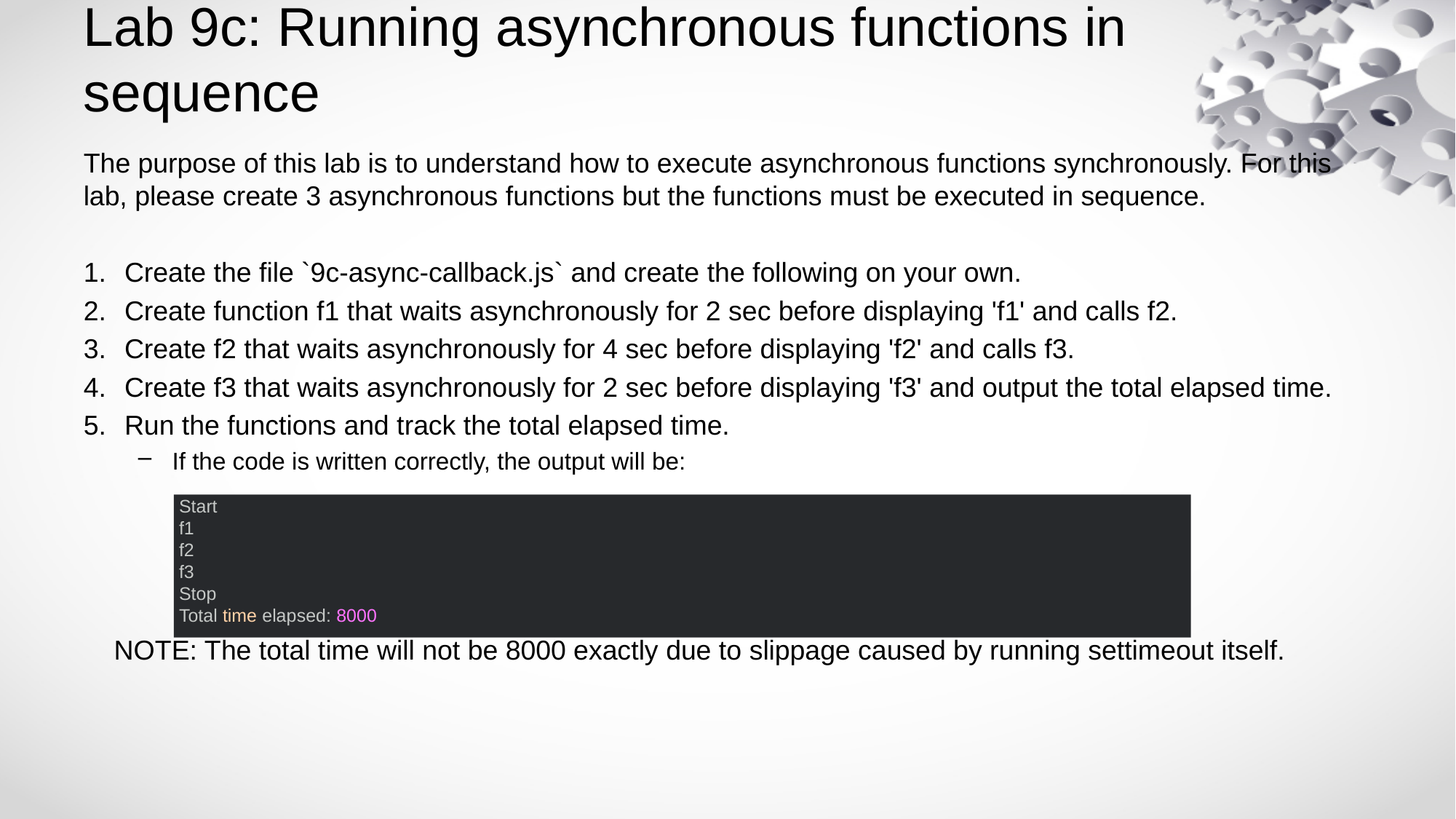

# Lab 9c: Running asynchronous functions in sequence
The purpose of this lab is to understand how to execute asynchronous functions synchronously. For this lab, please create 3 asynchronous functions but the functions must be executed in sequence.

Create the file `9c-async-callback.js` and create the following on your own.
Create function f1 that waits asynchronously for 2 sec before displaying 'f1' and calls f2.
Create f2 that waits asynchronously for 4 sec before displaying 'f2' and calls f3.
Create f3 that waits asynchronously for 2 sec before displaying 'f3' and output the total elapsed time.
Run the functions and track the total elapsed time.
If the code is written correctly, the output will be:

    NOTE: The total time will not be 8000 exactly due to slippage caused by running settimeout itself.
 Start
 f1
 f2
 f3
 Stop
 Total time elapsed: 8000